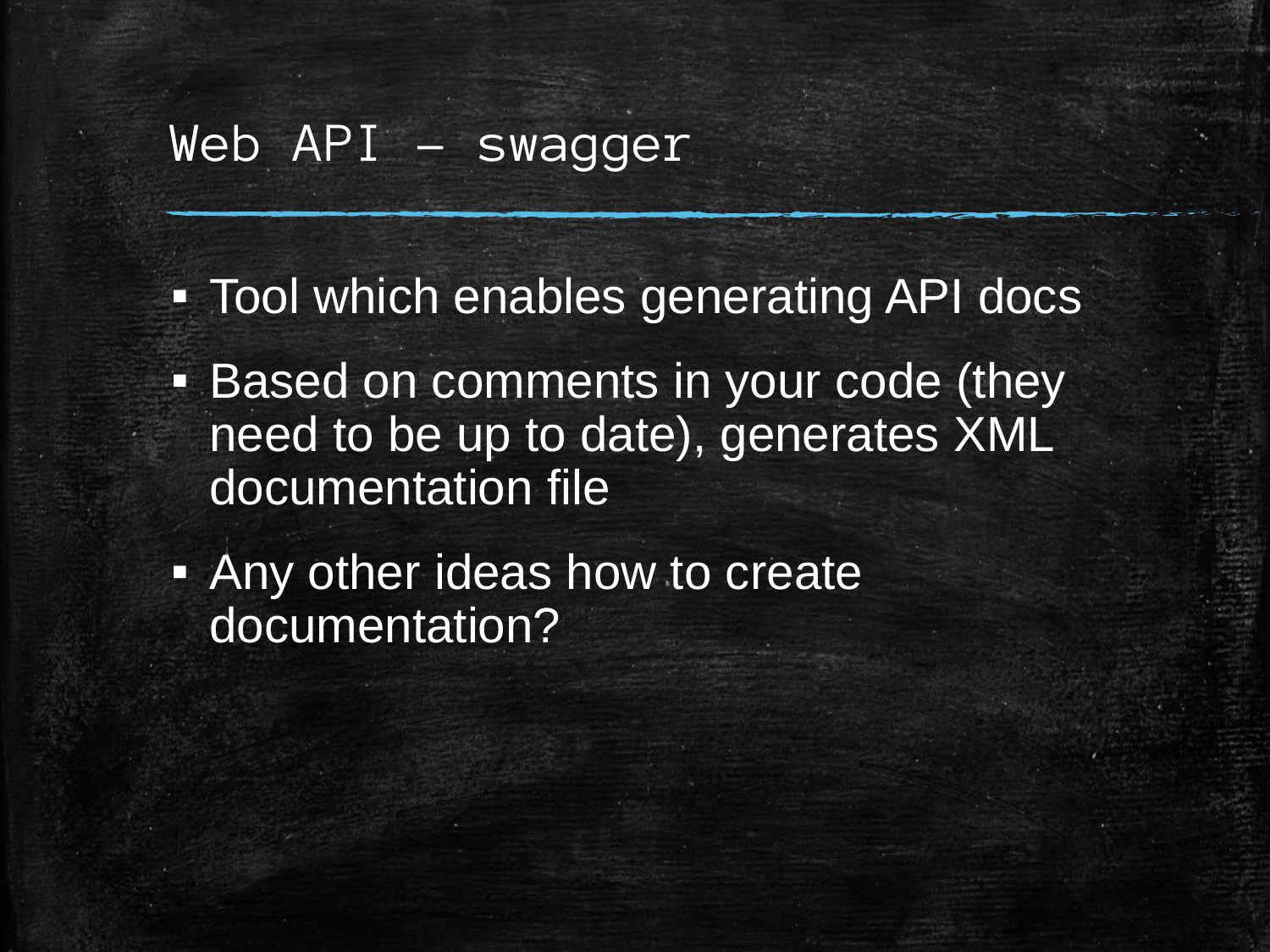

# Web API - swagger
Tool which enables generating API docs
Based on comments in your code (they need to be up to date), generates XML documentation file
Any other ideas how to create documentation?